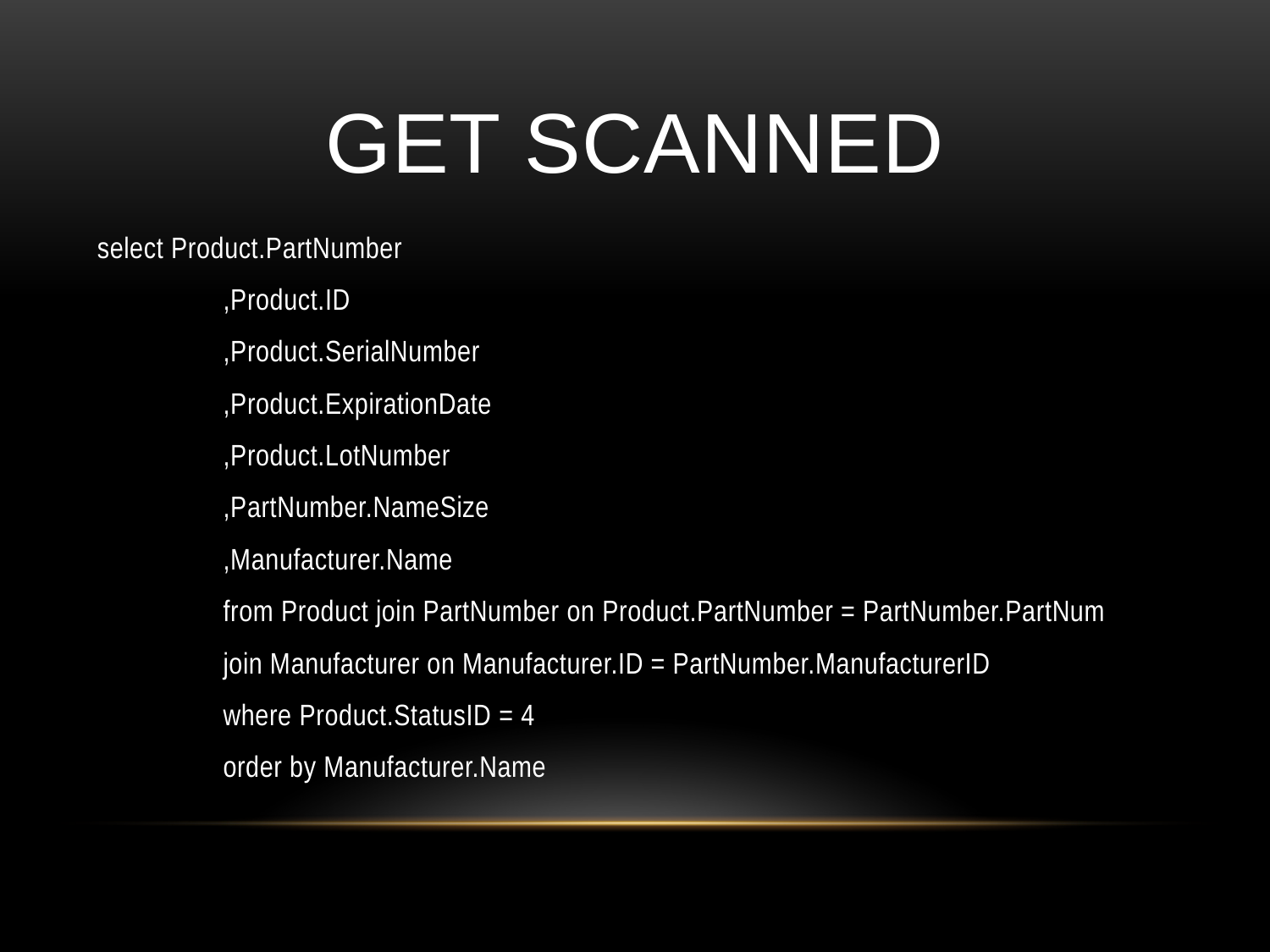

# Get scanned
select Product.PartNumber
		,Product.ID
		,Product.SerialNumber
		,Product.ExpirationDate
		,Product.LotNumber
		,PartNumber.NameSize
		,Manufacturer.Name
	from Product join PartNumber on Product.PartNumber = PartNumber.PartNum
	join Manufacturer on Manufacturer.ID = PartNumber.ManufacturerID
	where Product.StatusID = 4
	order by Manufacturer.Name